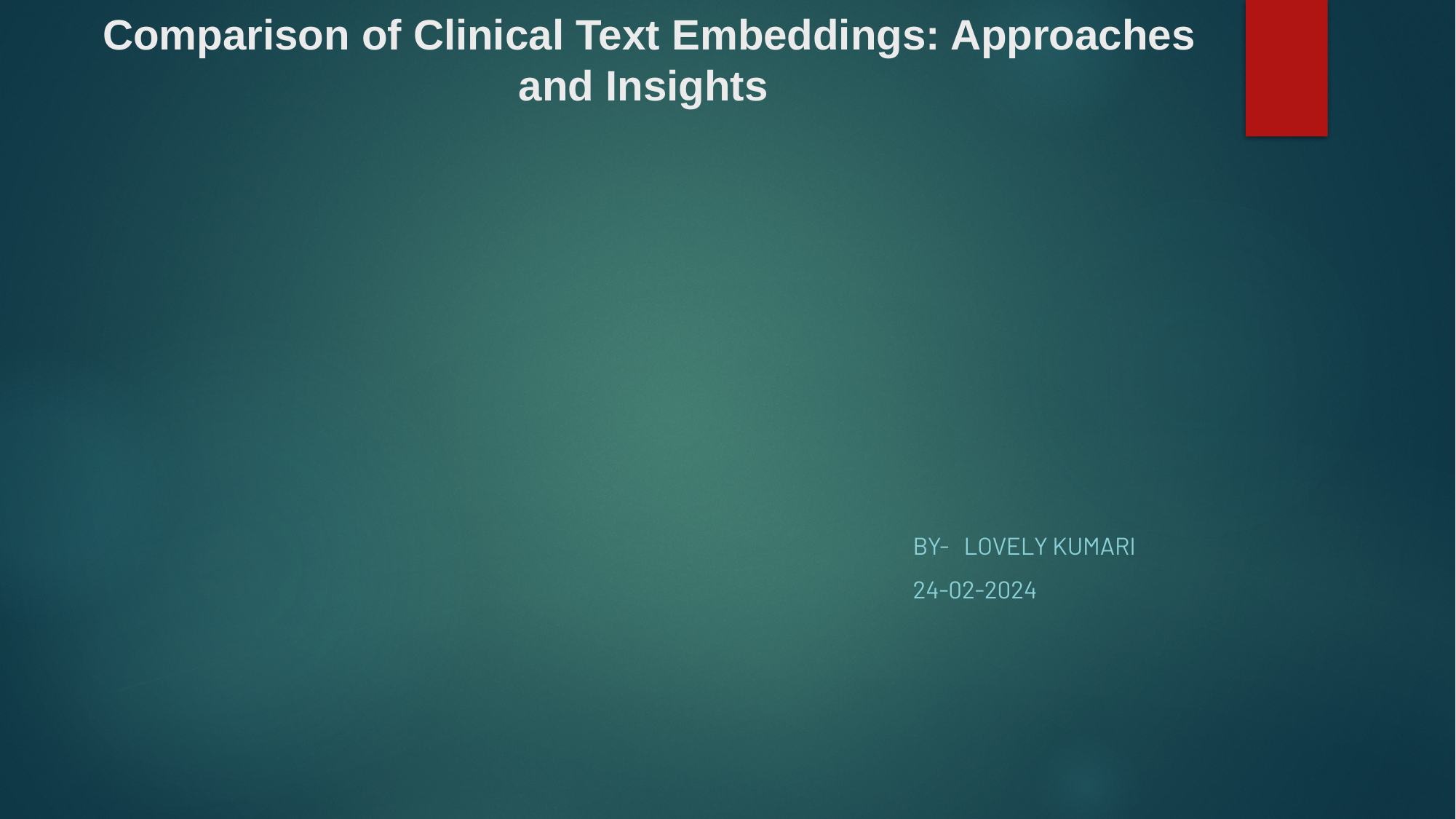

# Comparison of Clinical Text Embeddings: Approaches and Insights
By-   Lovely Kumari
24-02-2024